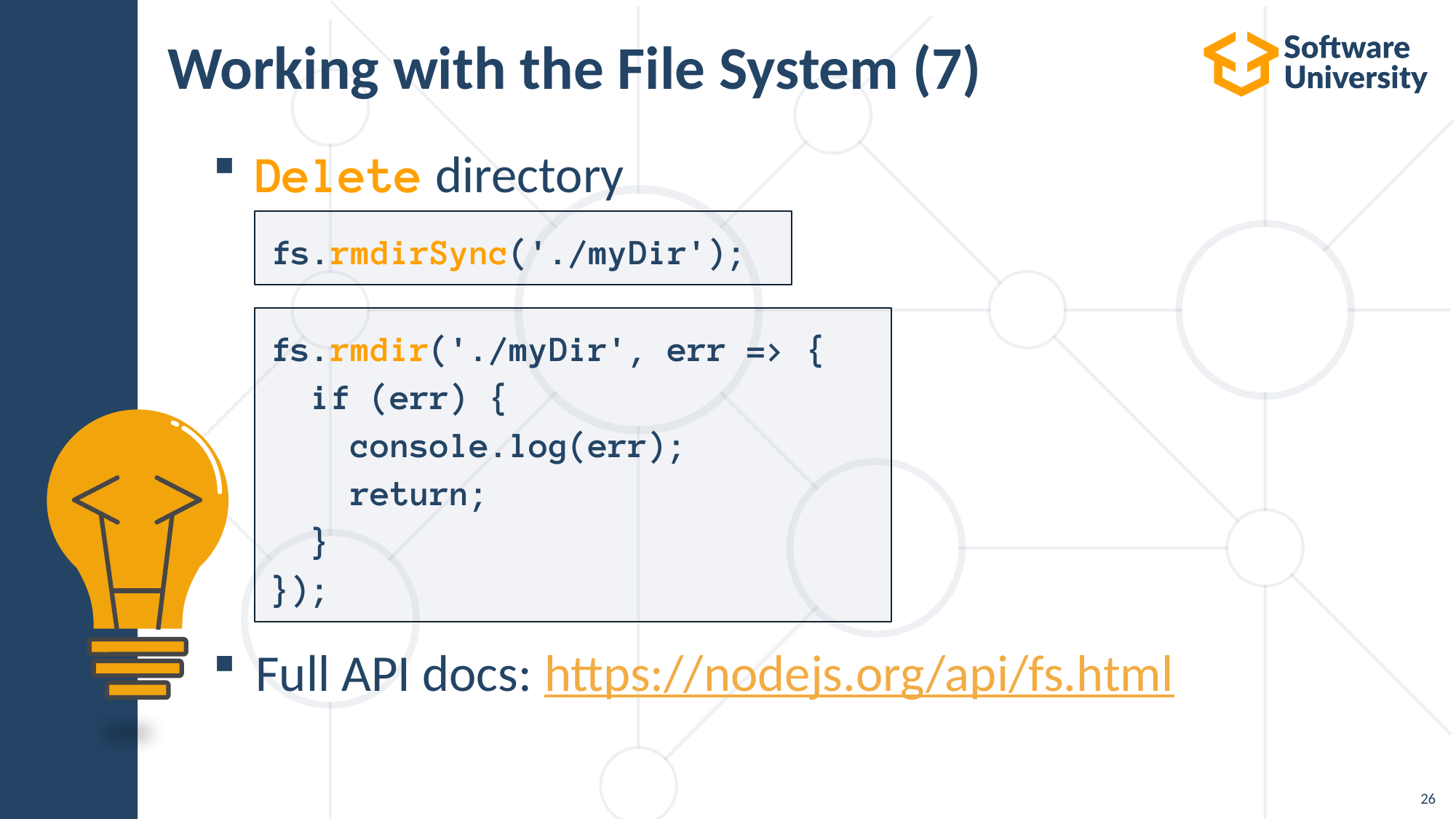

# Working with the File System (7)
Delete directory

Full API docs: https://nodejs.org/api/fs.html
fs.rmdirSync('./myDir');
fs.rmdir('./myDir', err => {
  if (err) {
    console.log(err);
    return;
  }
});
26